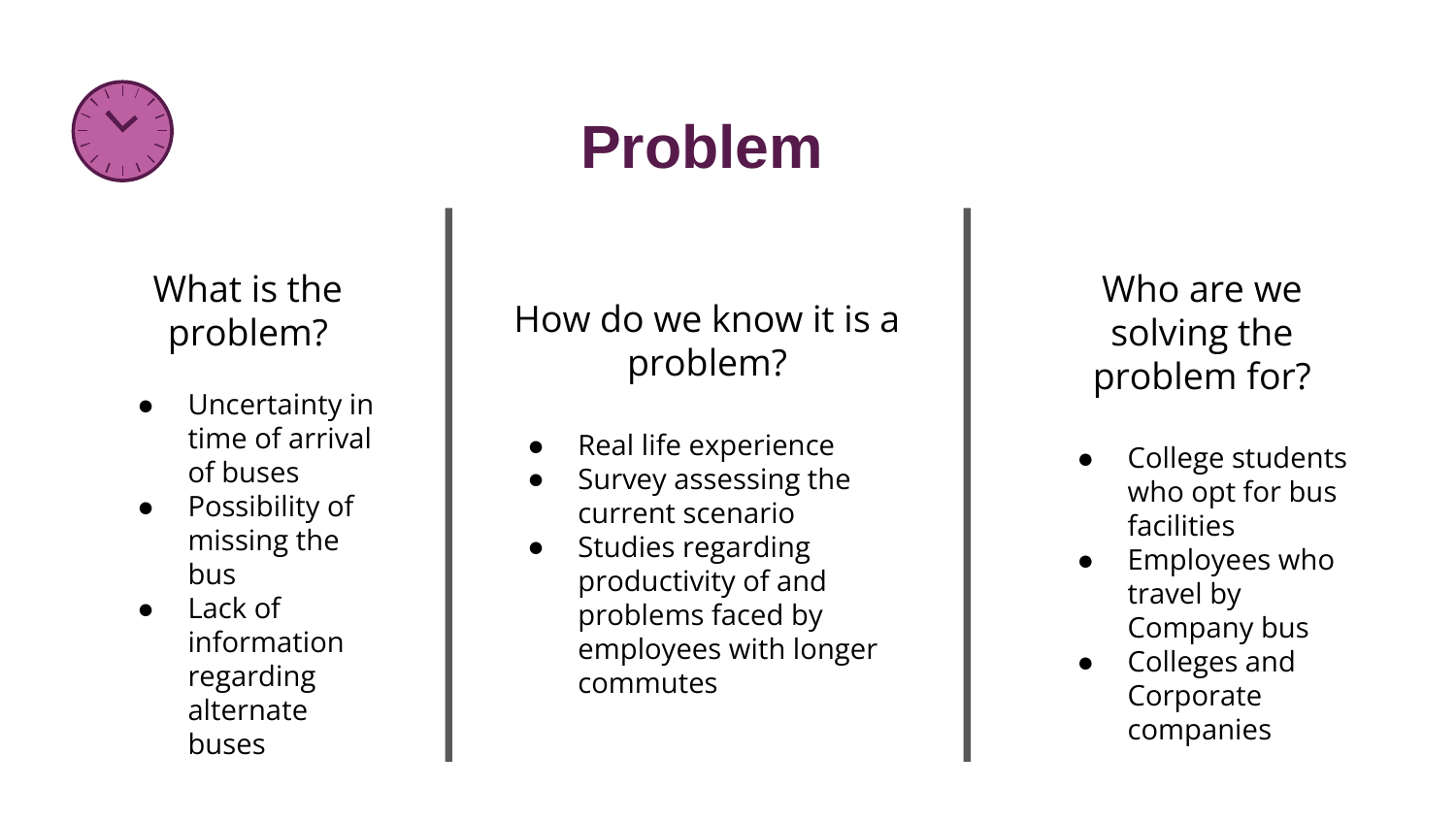

Problem

What is the problem?

Uncertainty in time of arrival of buses
Possibility of missing the bus
Lack of information regarding alternate buses

Who are we solving the problem for?

College students who opt for bus facilities
Employees who travel by Company bus
Colleges and Corporate companies

How do we know it is a problem?

Real life experience
Survey assessing the current scenario
Studies regarding productivity of and problems faced by employees with longer commutes